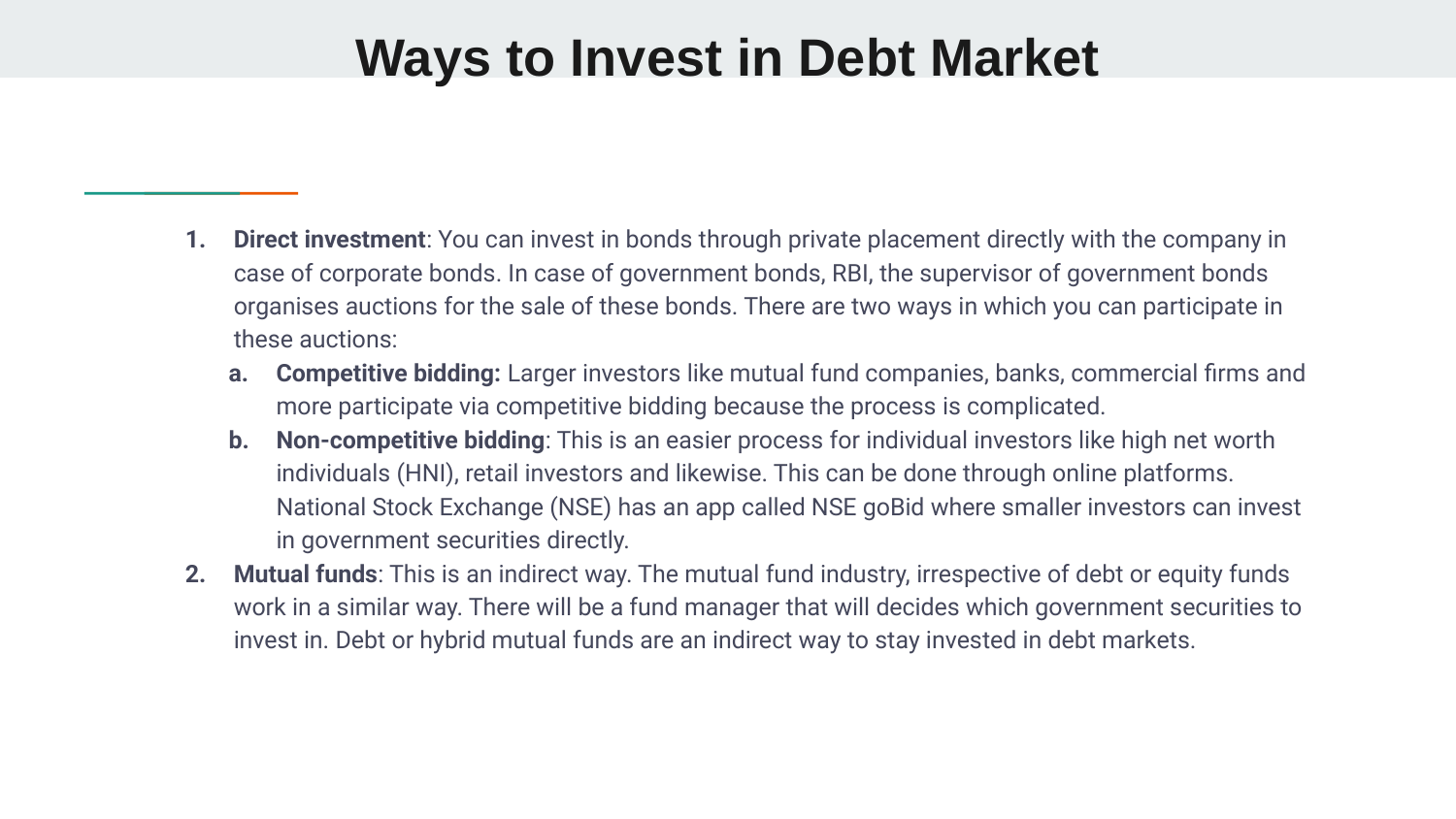

# Ways to Invest in Debt Market
Direct investment: You can invest in bonds through private placement directly with the company in case of corporate bonds. In case of government bonds, RBI, the supervisor of government bonds organises auctions for the sale of these bonds. There are two ways in which you can participate in these auctions:
Competitive bidding: Larger investors like mutual fund companies, banks, commercial firms and more participate via competitive bidding because the process is complicated.
Non-competitive bidding: This is an easier process for individual investors like high net worth individuals (HNI), retail investors and likewise. This can be done through online platforms. National Stock Exchange (NSE) has an app called NSE goBid where smaller investors can invest in government securities directly.
Mutual funds: This is an indirect way. The mutual fund industry, irrespective of debt or equity funds work in a similar way. There will be a fund manager that will decides which government securities to invest in. Debt or hybrid mutual funds are an indirect way to stay invested in debt markets.